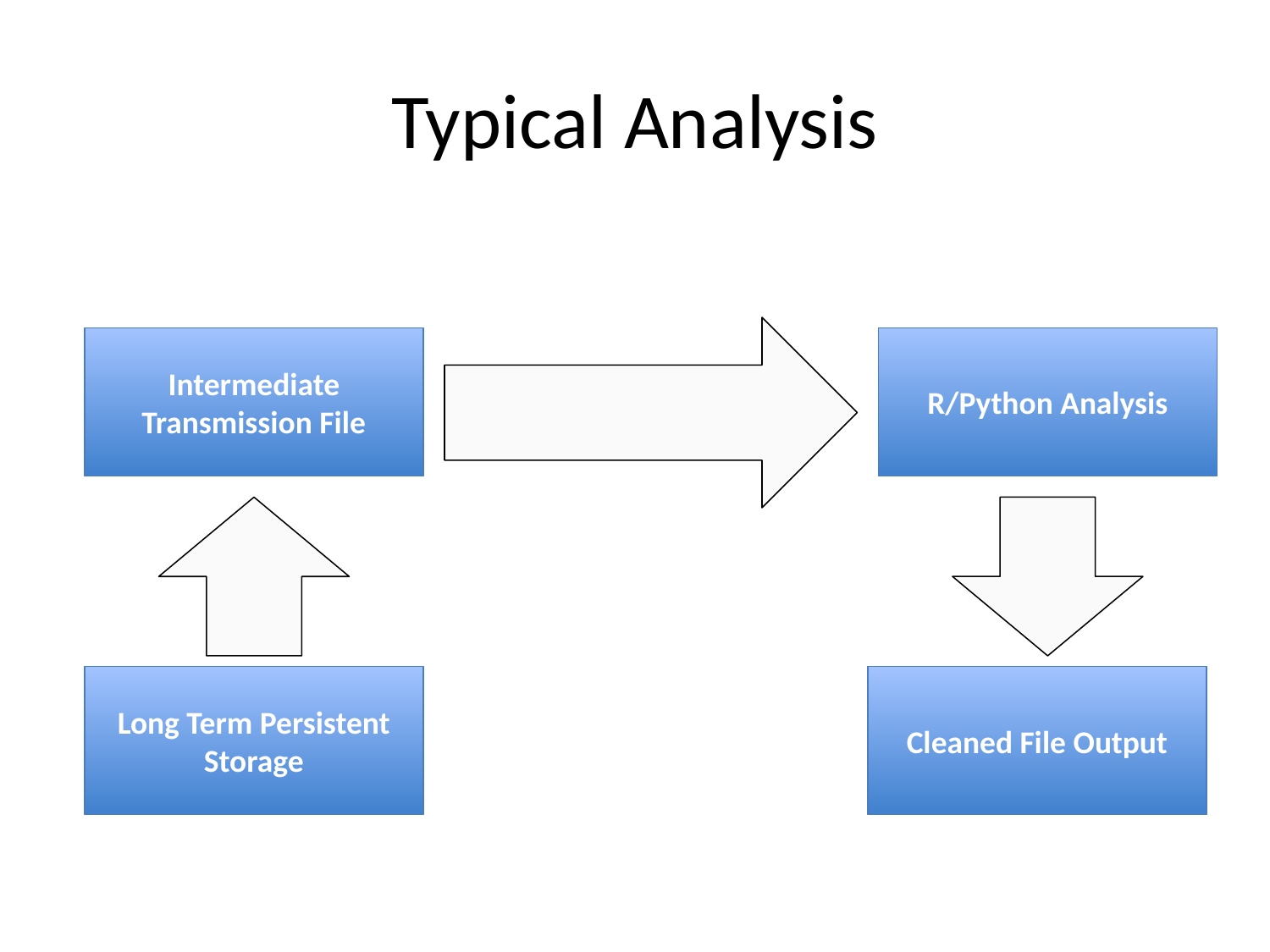

# Typical Analysis

Intermediate Transmission File
R/Python Analysis

Long Term Persistent Storage
Cleaned File Output